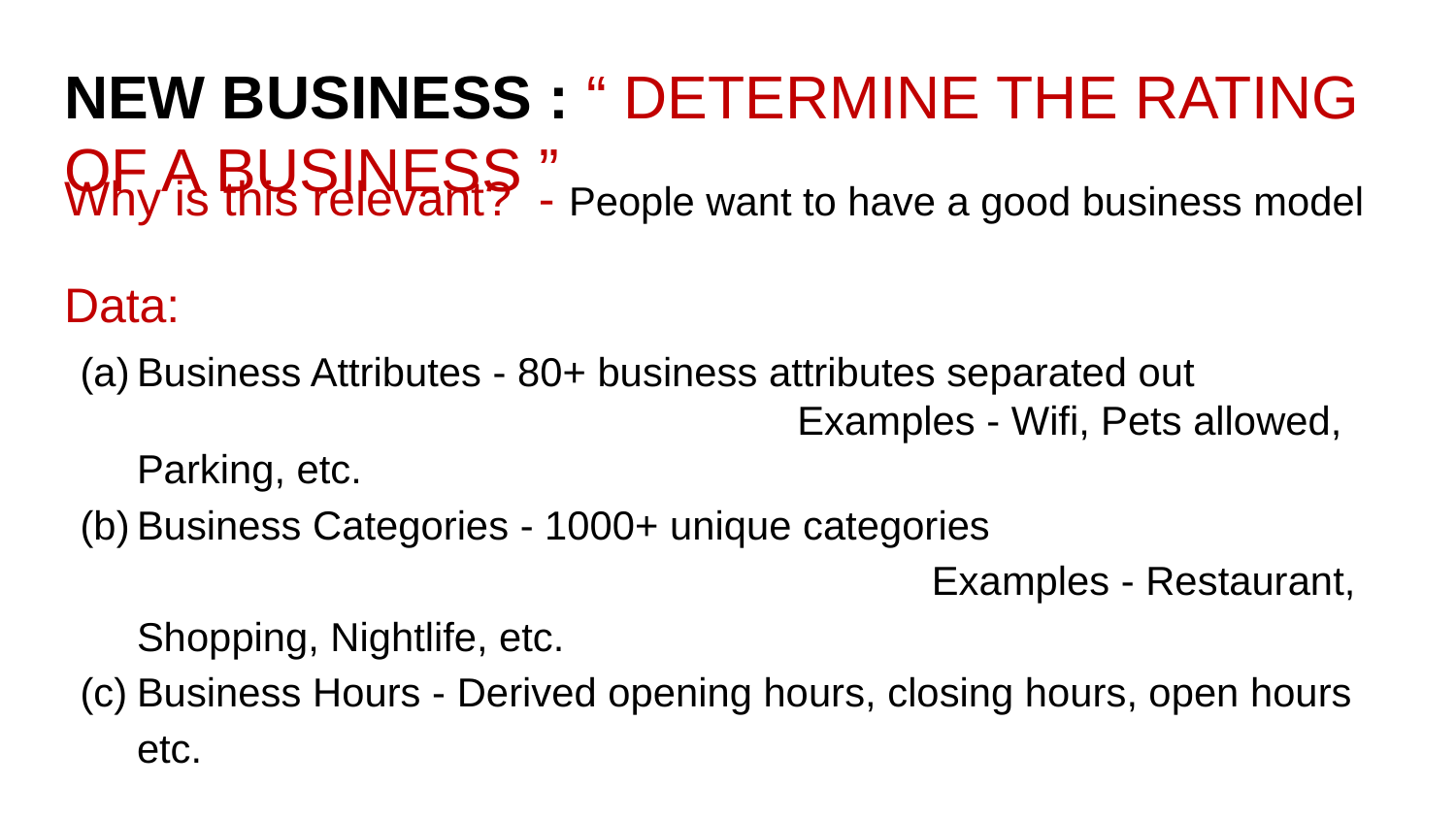

# NEW BUSINESS : “ DETERMINE THE RATING OF A BUSINESS ”
Why is this relevant?  - People want to have a good business model

Data:

Business Attributes - 80+ business attributes separated out					       Examples - Wifi, Pets allowed, Parking, etc.
Business Categories - 1000+ unique categories								      Examples - Restaurant, Shopping, Nightlife, etc.
Business Hours - Derived opening hours, closing hours, open hours etc.